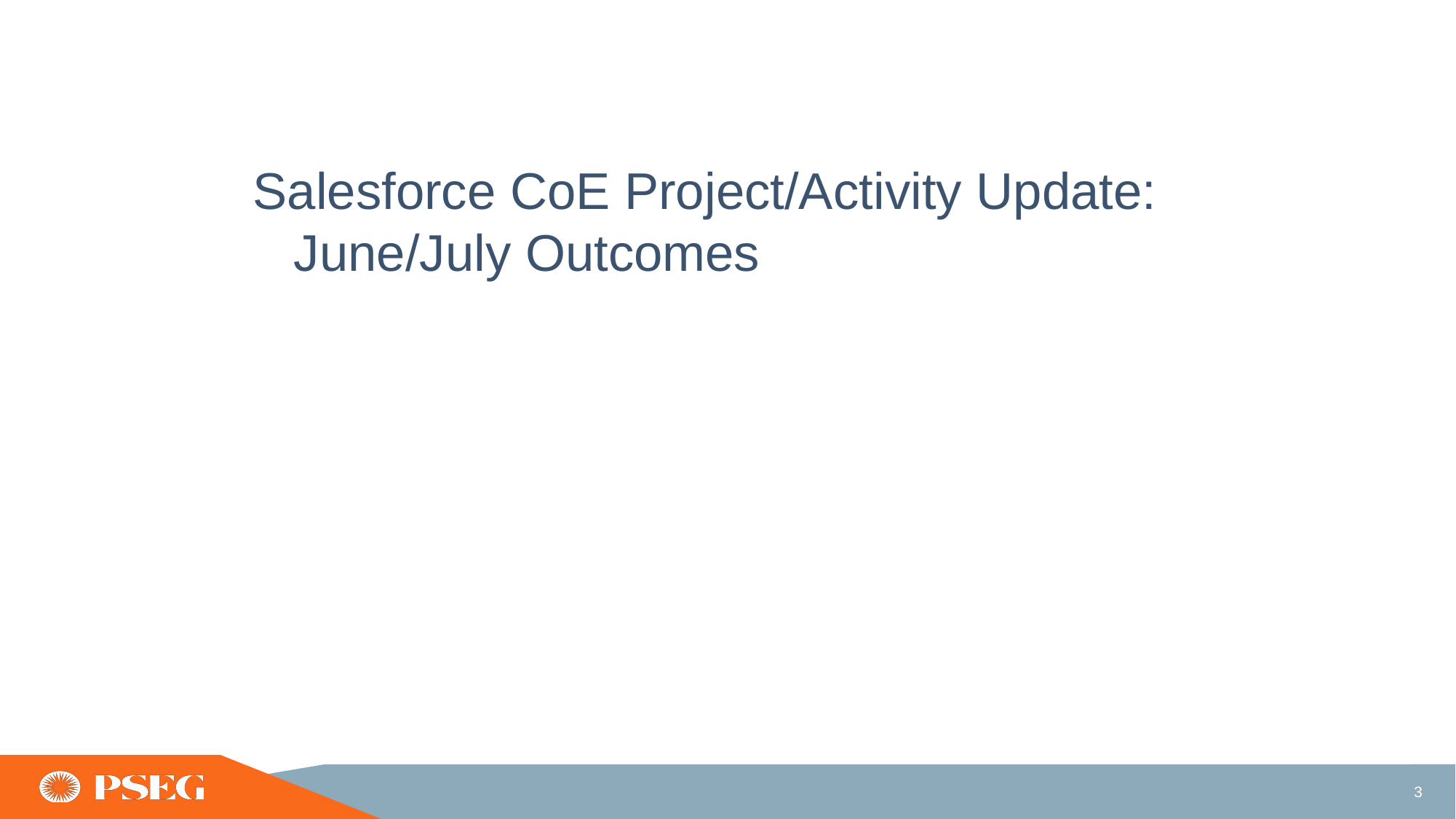

# Salesforce CoE Project/Activity Update: June/July Outcomes